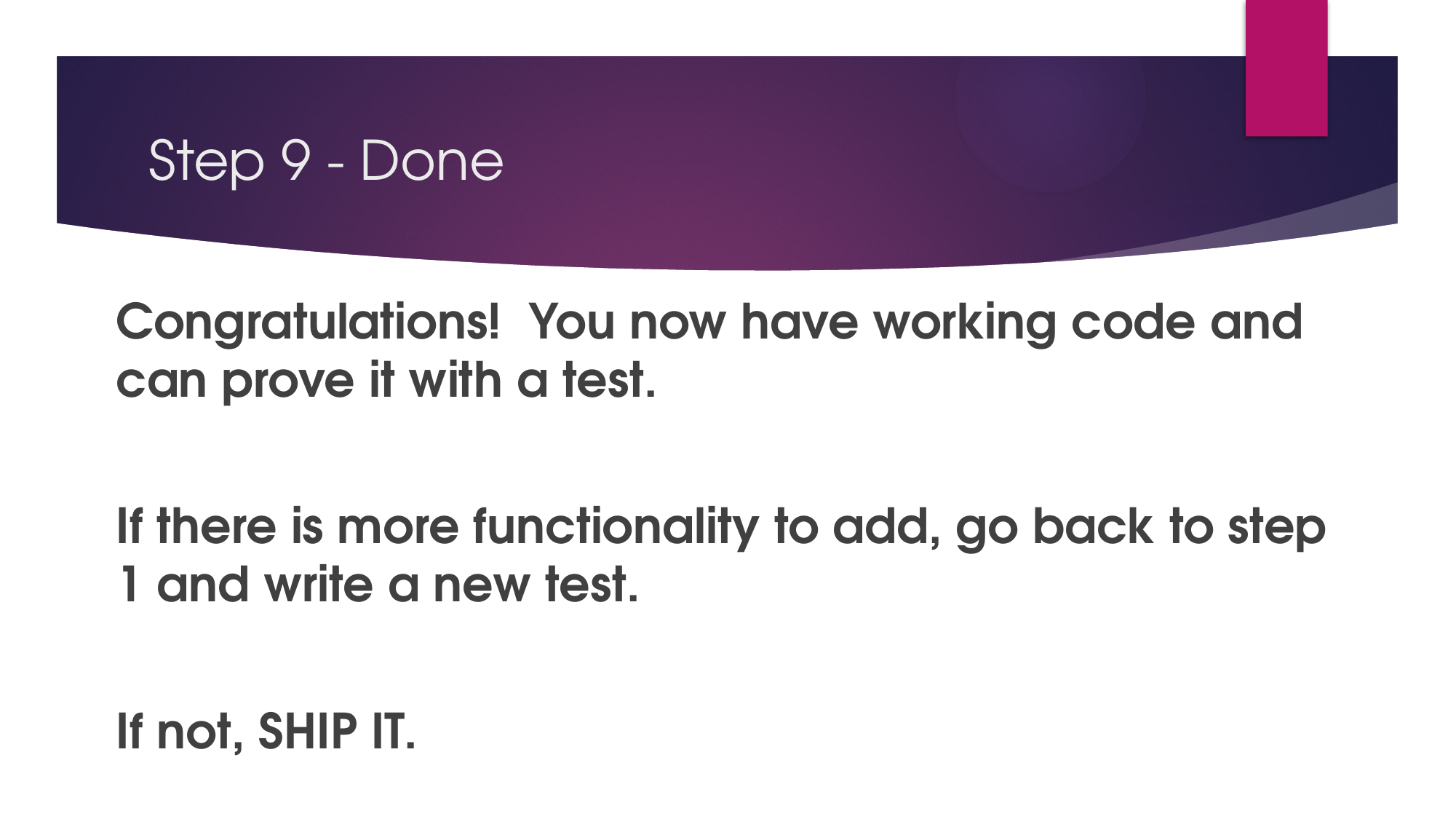

# Step 9 - Done
Congratulations!  You now have working code and can prove it with a test.

If there is more functionality to add, go back to step 1 and write a new test.

If not, SHIP IT.